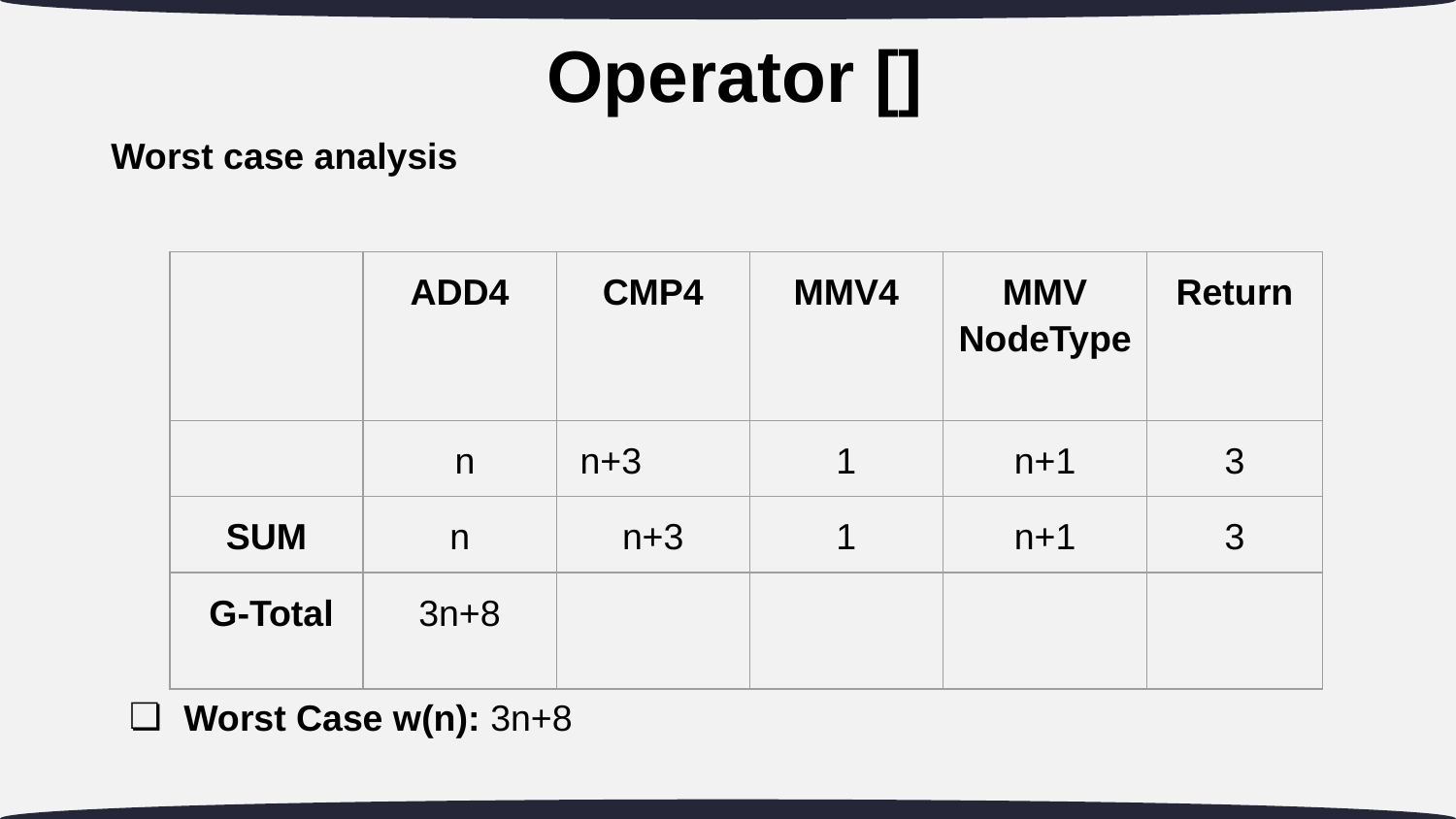

# Operator []
Worst case analysis

Worst Case w(n): 3n+8

|  | ADD4 | CMP4 | MMV4 | MMV NodeType | Return |
| --- | --- | --- | --- | --- | --- |
|  | n | n+3 | 1 | n+1 | 3 |
| SUM | n | n+3 | 1 | n+1 | 3 |
| G-Total | 3n+8 |  |  |  |  |